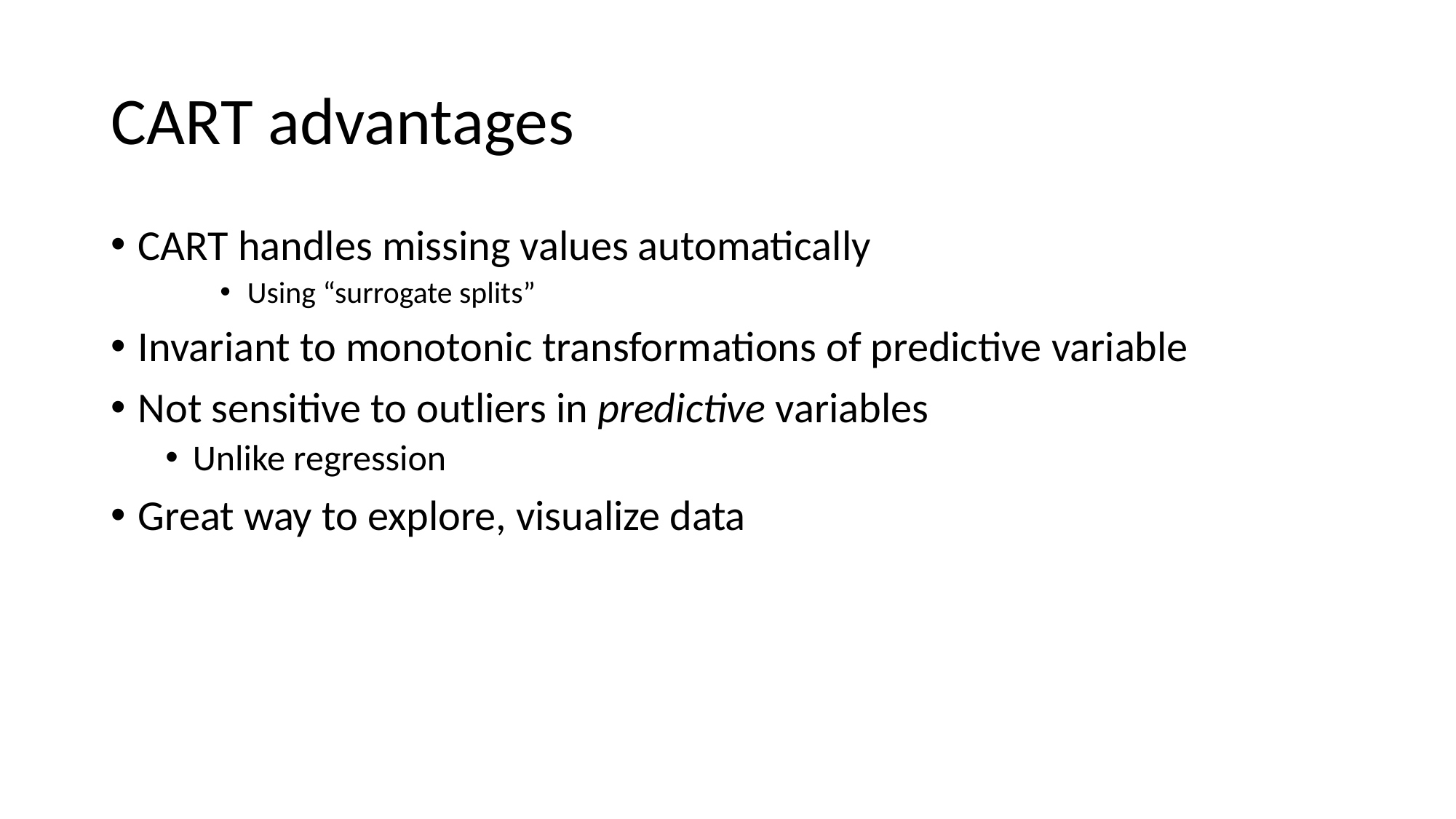

# CART advantages
CART handles missing values automatically
Using “surrogate splits”
Invariant to monotonic transformations of predictive variable
Not sensitive to outliers in predictive variables
Unlike regression
Great way to explore, visualize data